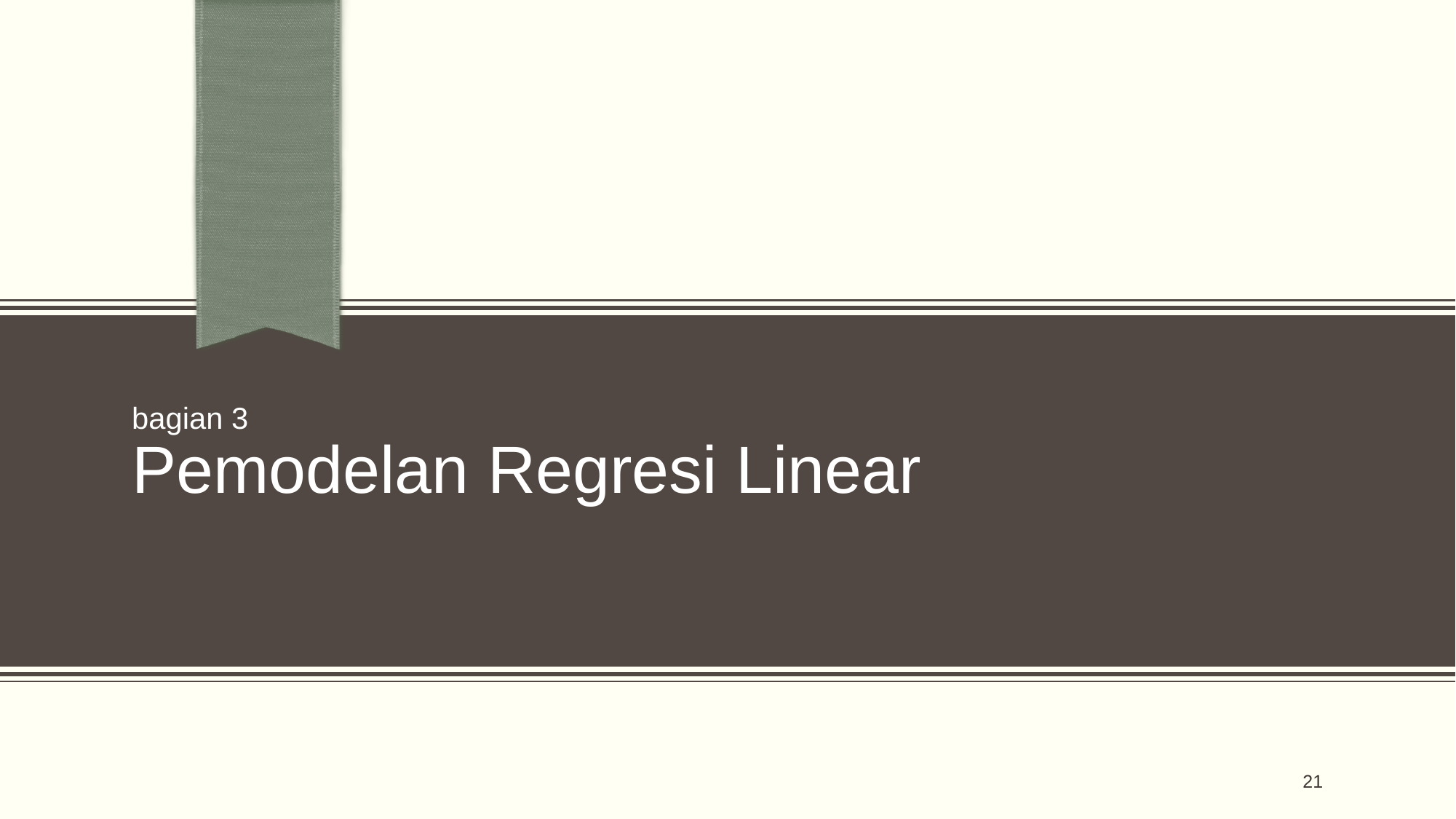

# bagian 3 Pemodelan Regresi Linear

21